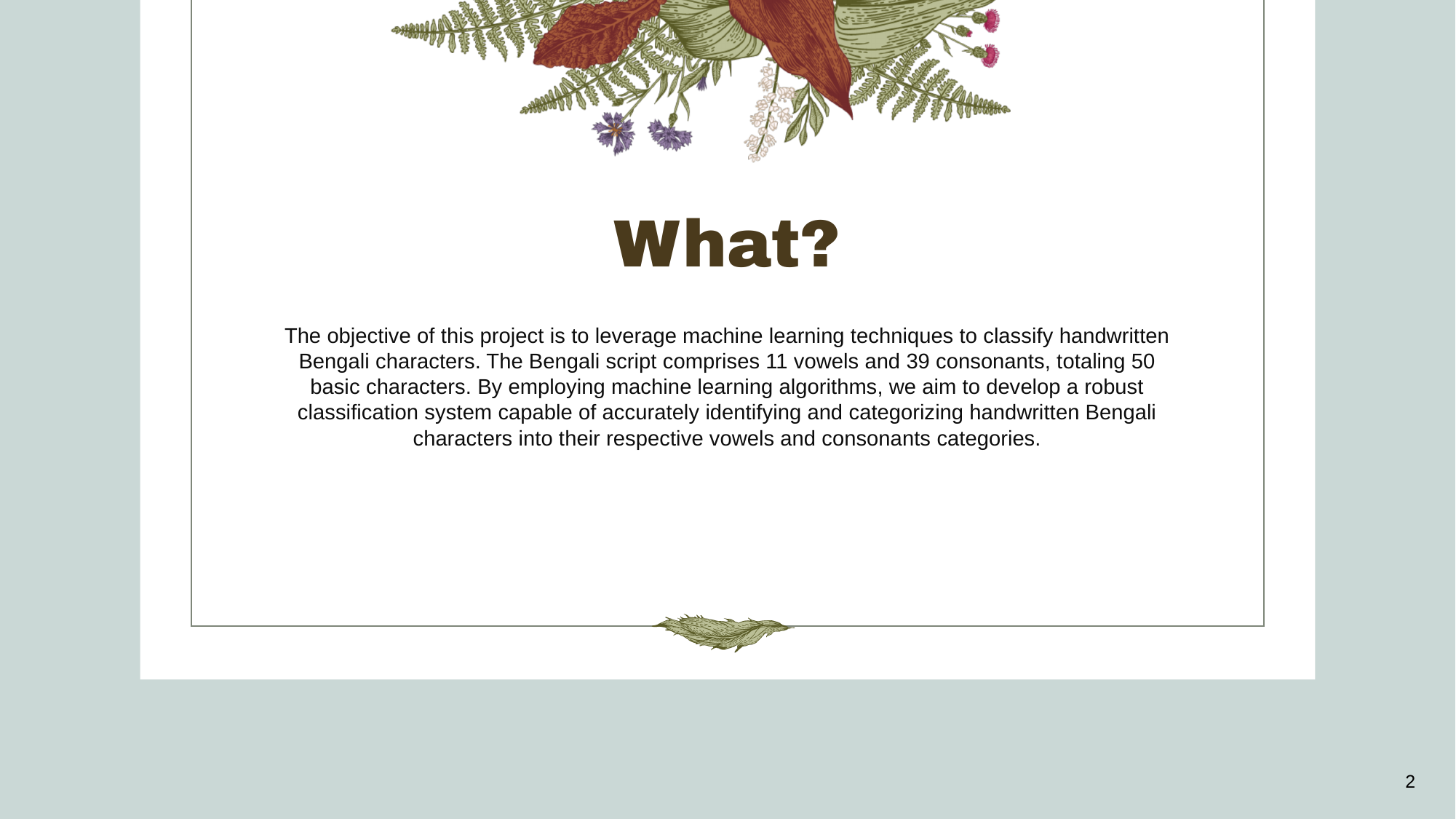

# What?
The objective of this project is to leverage machine learning techniques to classify handwritten Bengali characters. The Bengali script comprises 11 vowels and 39 consonants, totaling 50 basic characters. By employing machine learning algorithms, we aim to develop a robust classification system capable of accurately identifying and categorizing handwritten Bengali characters into their respective vowels and consonants categories.
2